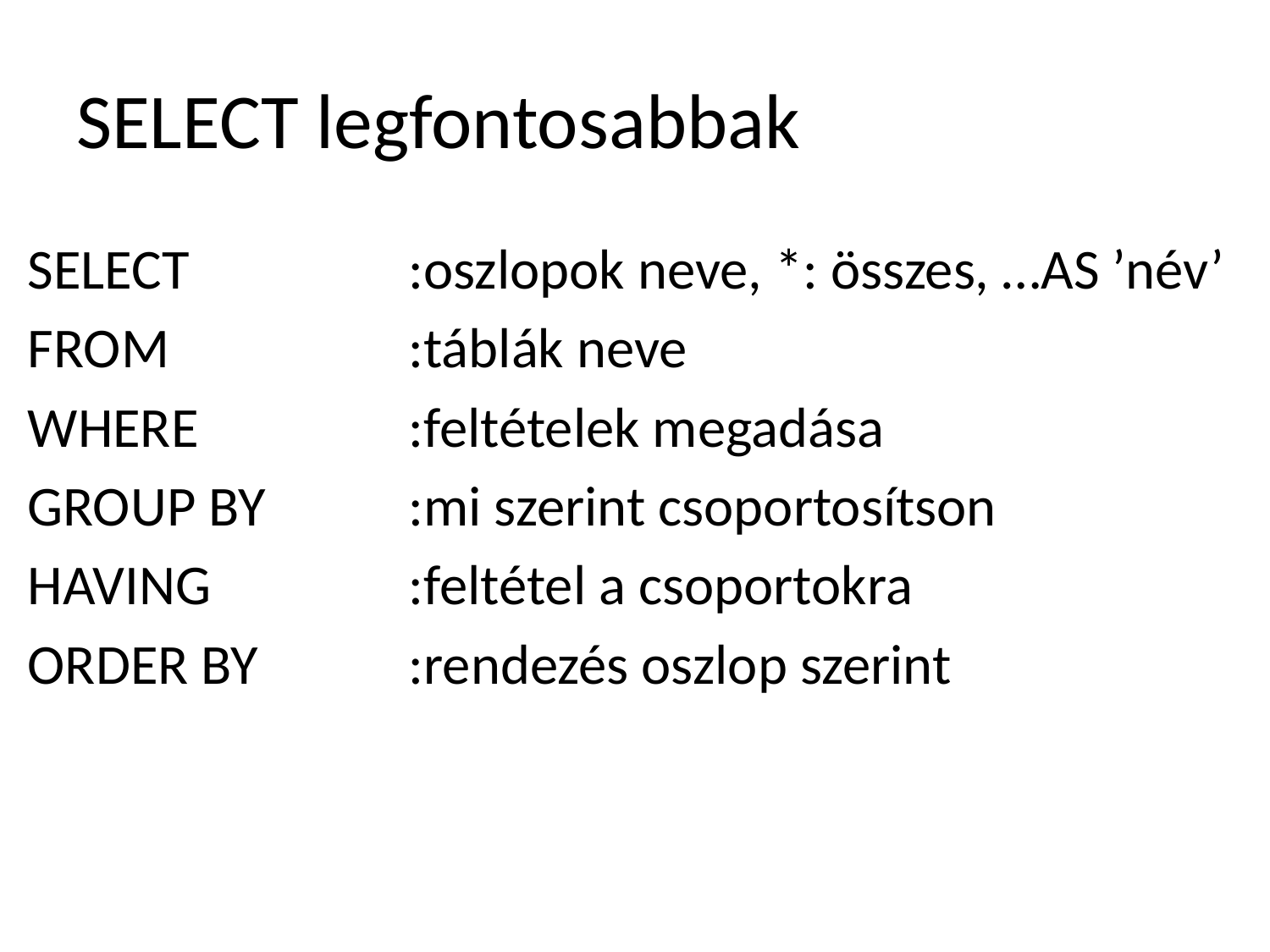

# SELECT legfontosabbak
SELECT 		:oszlopok neve, *: összes, …AS ’név’
FROM		:táblák neve
WHERE		:feltételek megadása
GROUP BY		:mi szerint csoportosítson
HAVING		:feltétel a csoportokra
ORDER BY		:rendezés oszlop szerint